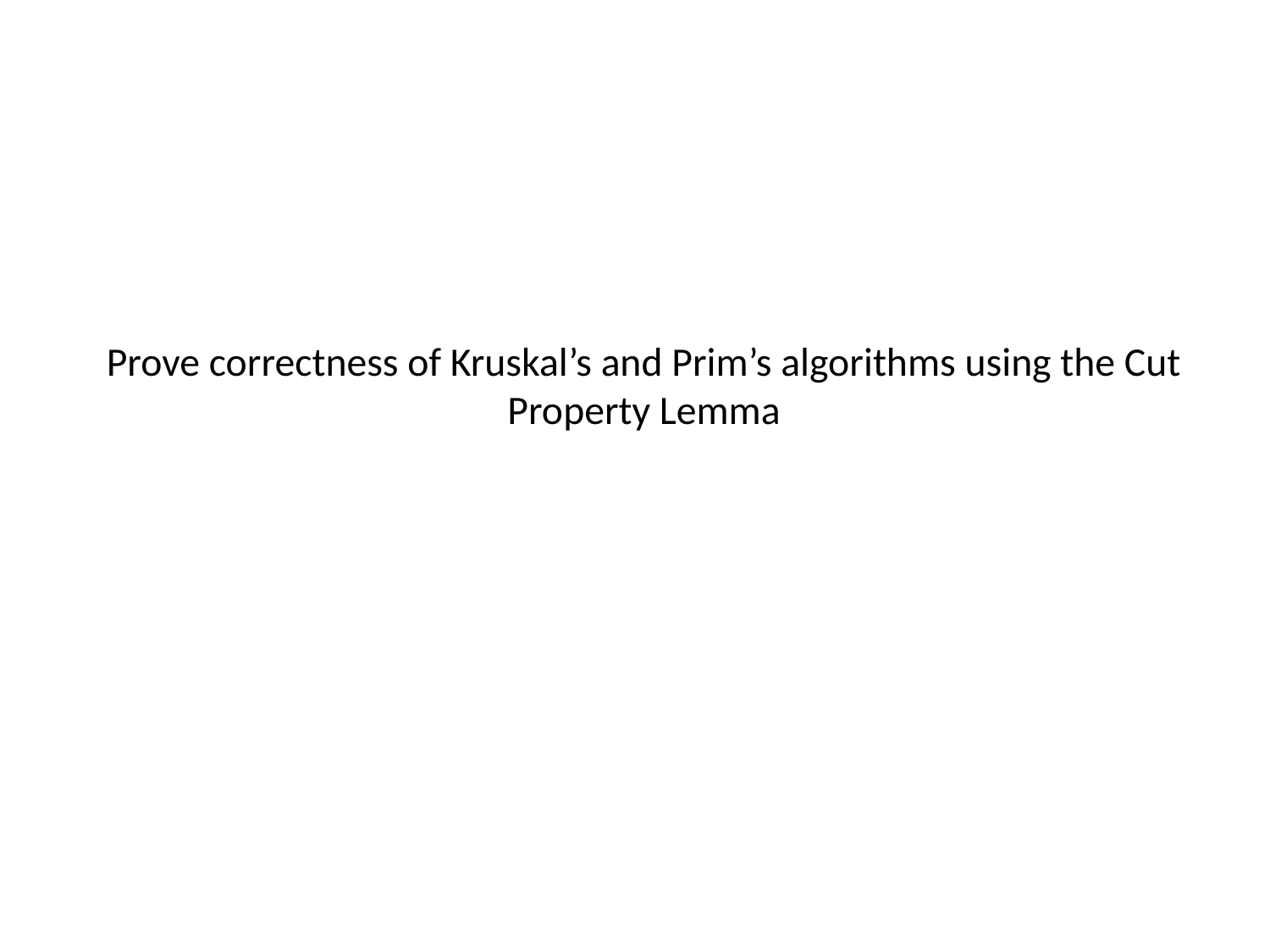

# Prove correctness of Kruskal’s and Prim’s algorithms using the Cut Property Lemma